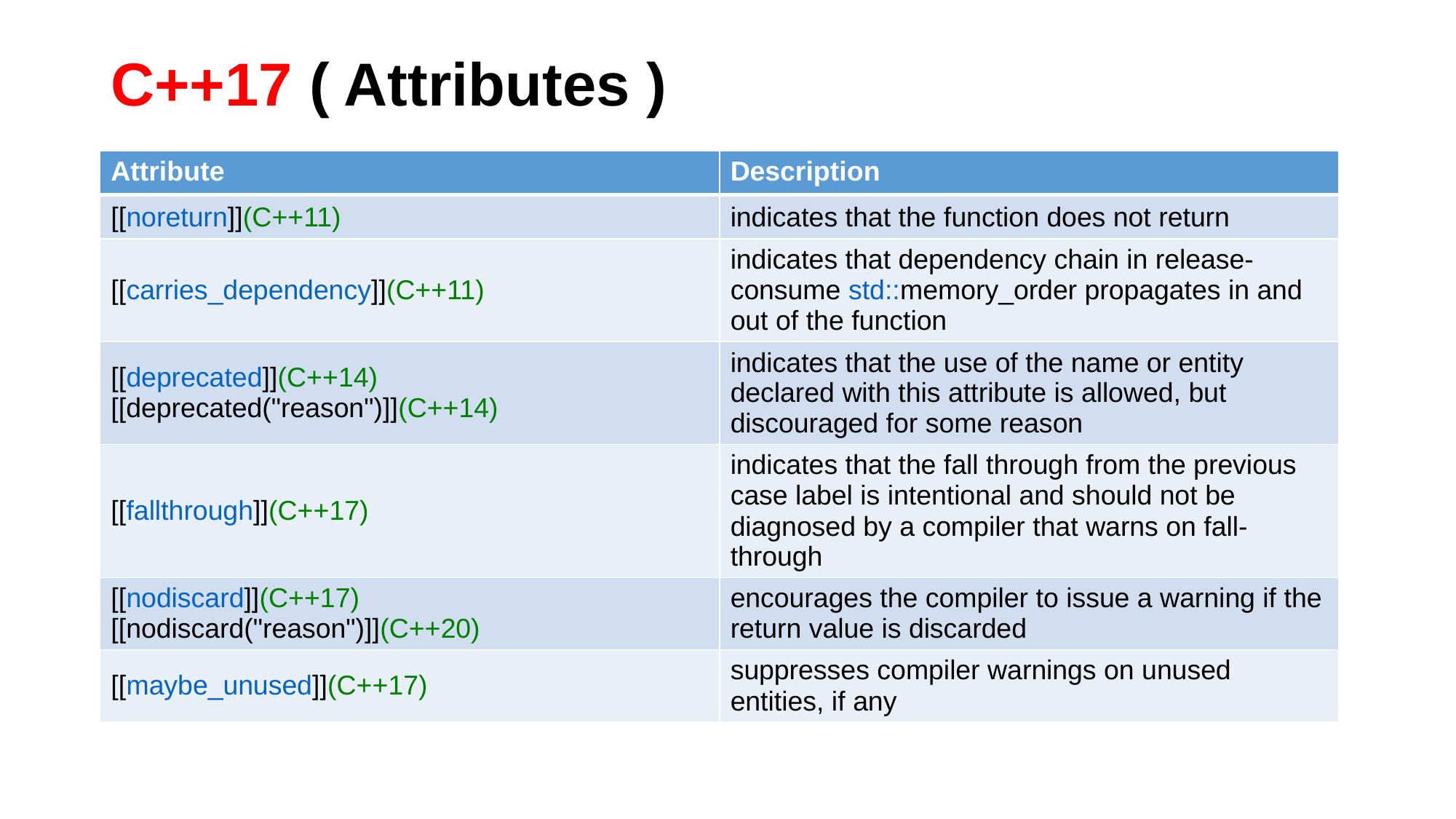

# C++17 ( Attributes )

| Attribute | Description |
| --- | --- |
| [[noreturn]](C++11) | indicates that the function does not return |
| [[carries\_dependency]](C++11) | indicates that dependency chain in release-consume std::memory\_order propagates in and out of the function |
| [[deprecated]](C++14) [[deprecated("reason")]](C++14) | indicates that the use of the name or entity declared with this attribute is allowed, but discouraged for some reason |
| [[fallthrough]](C++17) | indicates that the fall through from the previous case label is intentional and should not be diagnosed by a compiler that warns on fall-through |
| [[nodiscard]](C++17) [[nodiscard("reason")]](C++20) | encourages the compiler to issue a warning if the return value is discarded |
| [[maybe\_unused]](C++17) | suppresses compiler warnings on unused entities, if any |